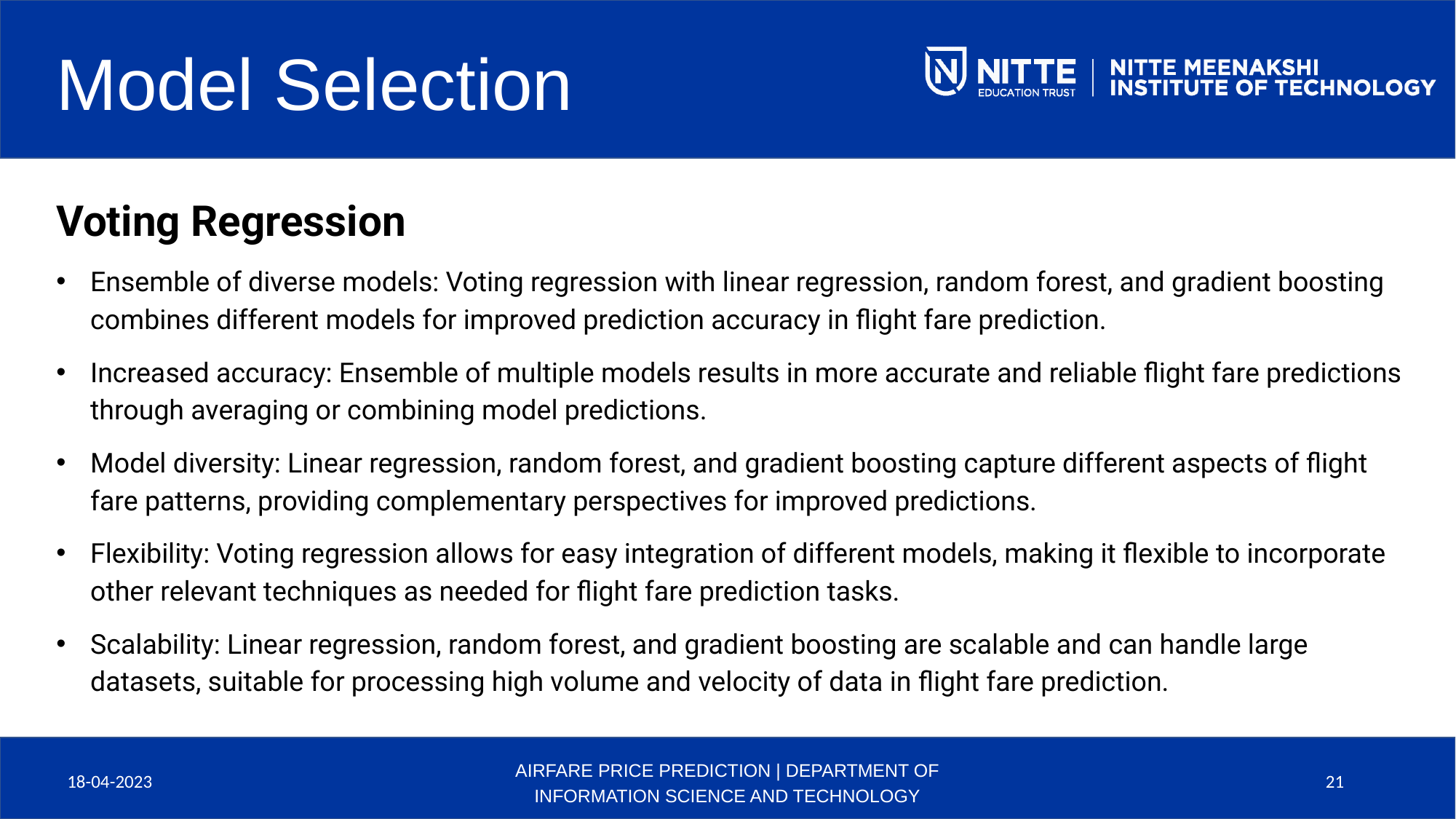

Model Selection
Voting Regression
Ensemble of diverse models: Voting regression with linear regression, random forest, and gradient boosting combines different models for improved prediction accuracy in flight fare prediction.
Increased accuracy: Ensemble of multiple models results in more accurate and reliable flight fare predictions through averaging or combining model predictions.
Model diversity: Linear regression, random forest, and gradient boosting capture different aspects of flight fare patterns, providing complementary perspectives for improved predictions.
Flexibility: Voting regression allows for easy integration of different models, making it flexible to incorporate other relevant techniques as needed for flight fare prediction tasks.
Scalability: Linear regression, random forest, and gradient boosting are scalable and can handle large datasets, suitable for processing high volume and velocity of data in flight fare prediction.

18-04-2023
AIRFARE PRICE PREDICTION | DEPARTMENT OF INFORMATION SCIENCE AND TECHNOLOGY
21